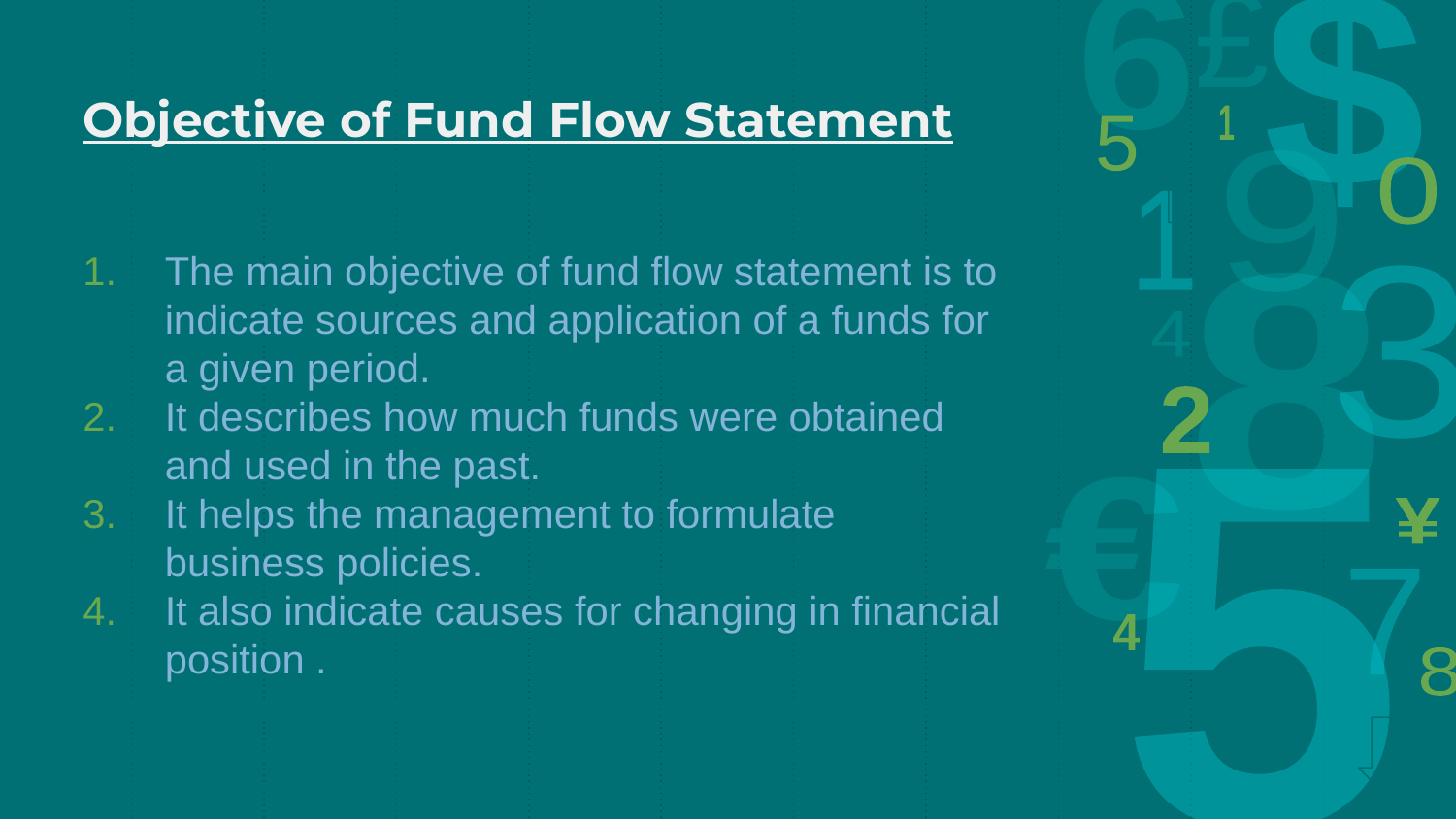

15
# Objective of Fund Flow Statement

The main objective of fund flow statement is to indicate sources and application of a funds for a given period.
It describes how much funds were obtained and used in the past.
It helps the management to formulate business policies.
It also indicate causes for changing in financial position .